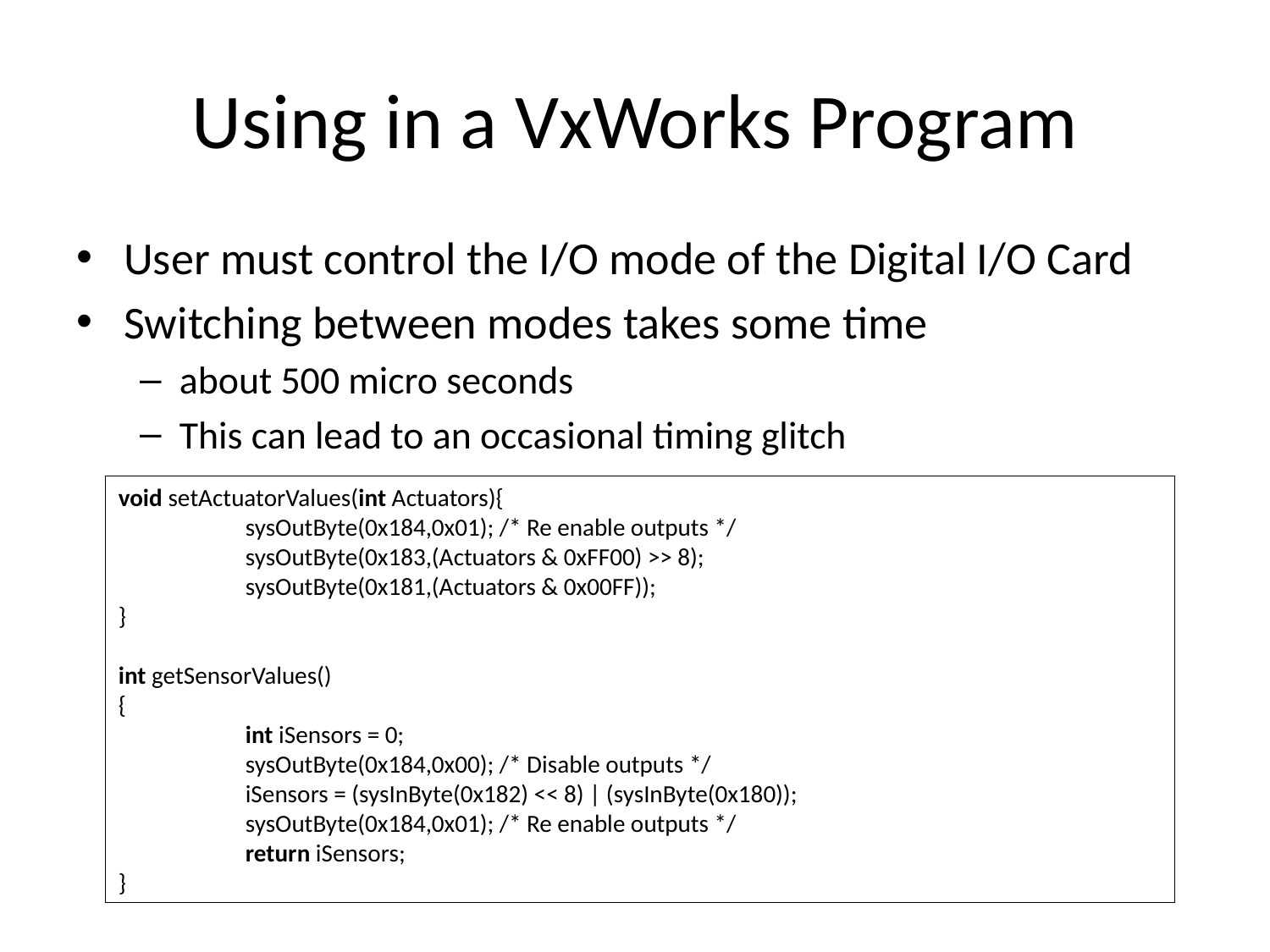

# Using in a VxWorks Program
User must control the I/O mode of the Digital I/O Card
Switching between modes takes some time
about 500 micro seconds
This can lead to an occasional timing glitch

void setActuatorValues(int Actuators){
	sysOutByte(0x184,0x01); /* Re enable outputs */
	sysOutByte(0x183,(Actuators & 0xFF00) >> 8);
	sysOutByte(0x181,(Actuators & 0x00FF));
}

int getSensorValues()
{
	int iSensors = 0;
	sysOutByte(0x184,0x00); /* Disable outputs */
	iSensors = (sysInByte(0x182) << 8) | (sysInByte(0x180));
	sysOutByte(0x184,0x01); /* Re enable outputs */
	return iSensors;
}